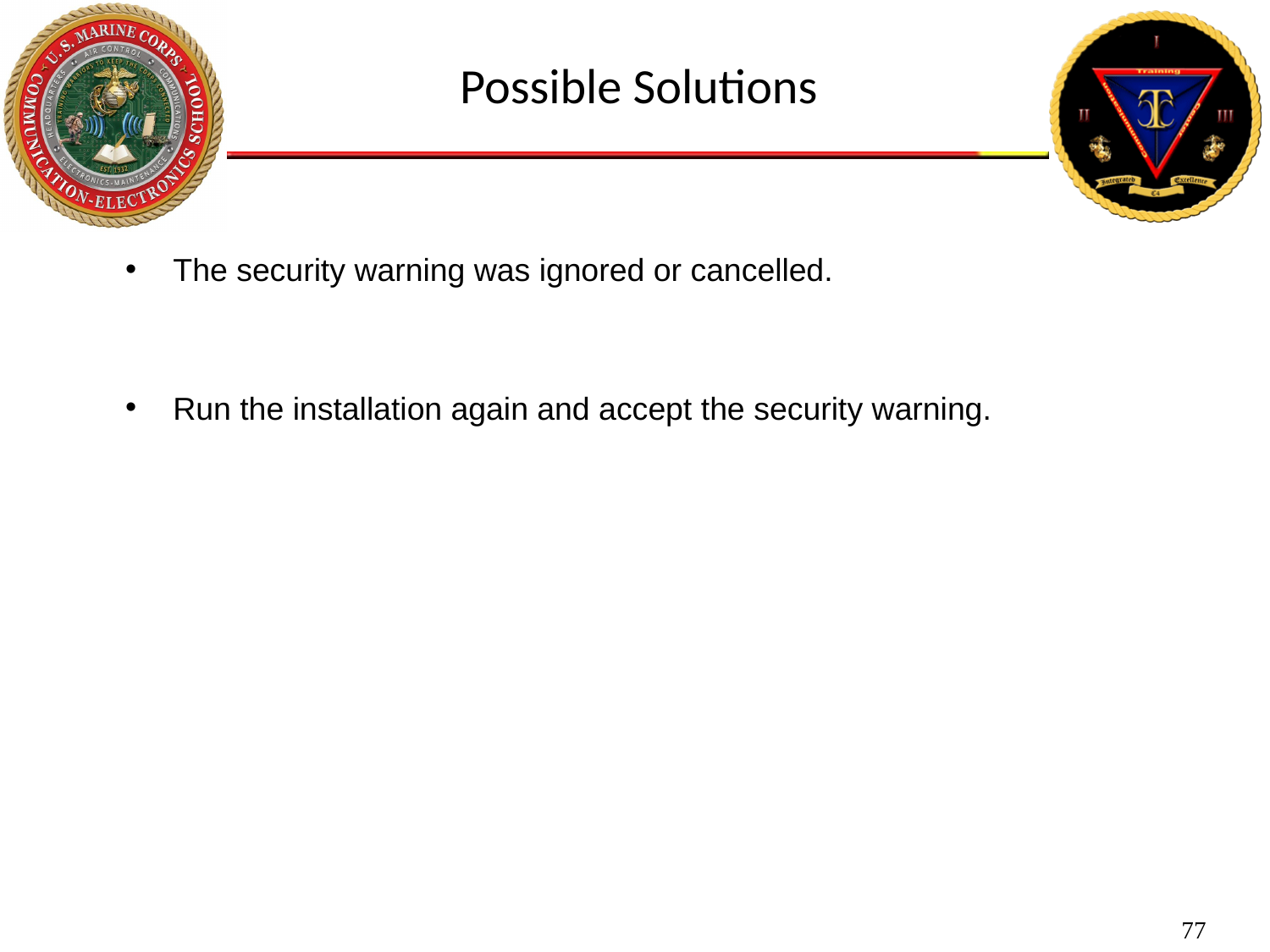

Possible Solutions
The security warning was ignored or cancelled.

Run the installation again and accept the security warning.